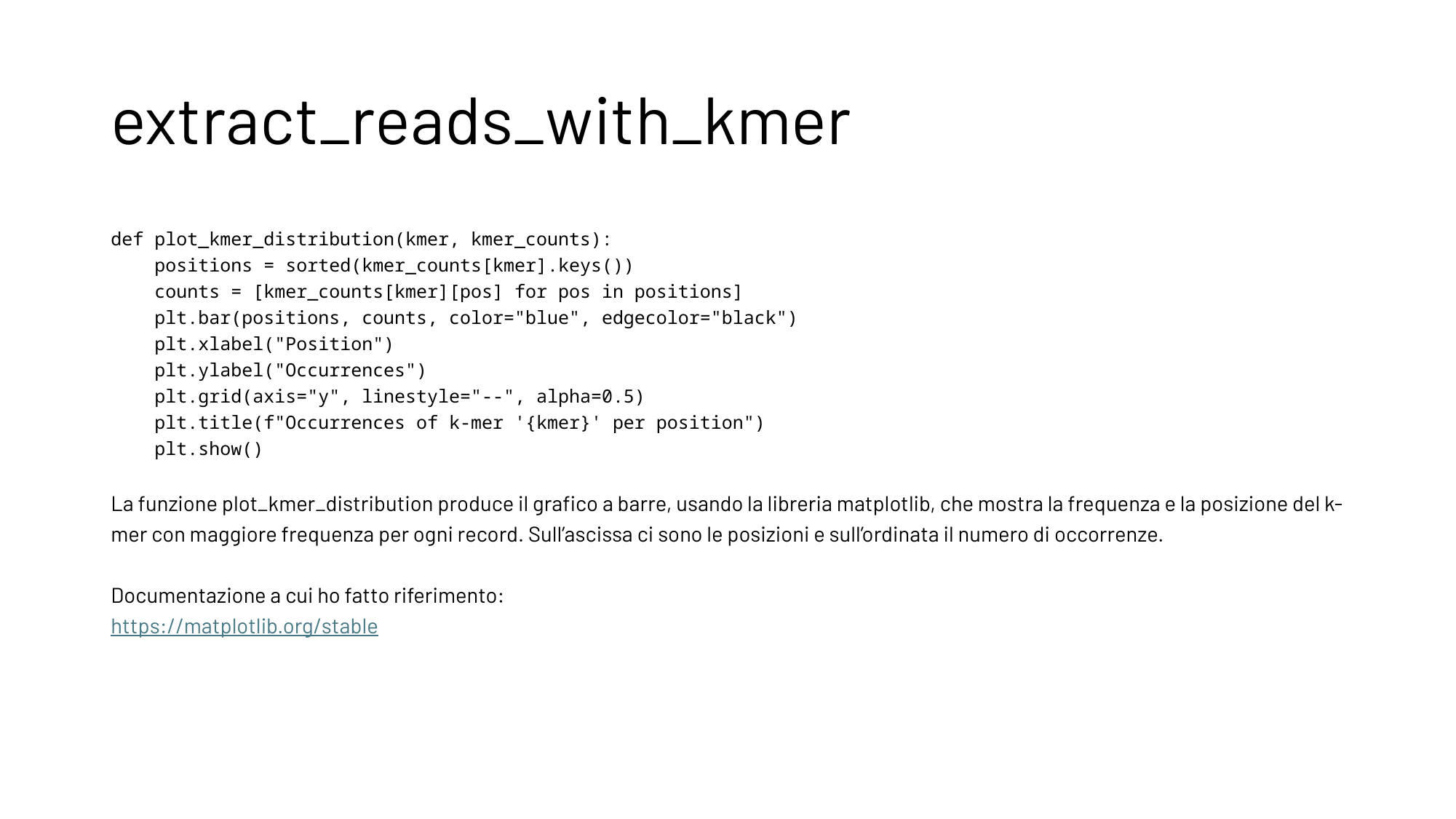

# extract_reads_with_kmer
def plot_kmer_distribution(kmer, kmer_counts):
    positions = sorted(kmer_counts[kmer].keys())
    counts = [kmer_counts[kmer][pos] for pos in positions]
    plt.bar(positions, counts, color="blue", edgecolor="black")
    plt.xlabel("Position")
    plt.ylabel("Occurrences")
    plt.grid(axis="y", linestyle="--", alpha=0.5)
    plt.title(f"Occurrences of k-mer '{kmer}' per position")
    plt.show()

La funzione plot_kmer_distribution produce il grafico a barre, usando la libreria matplotlib, che mostra la frequenza e la posizione del k-mer con maggiore frequenza per ogni record. Sull’ascissa ci sono le posizioni e sull’ordinata il numero di occorrenze.

Documentazione a cui ho fatto riferimento:
https://matplotlib.org/stable